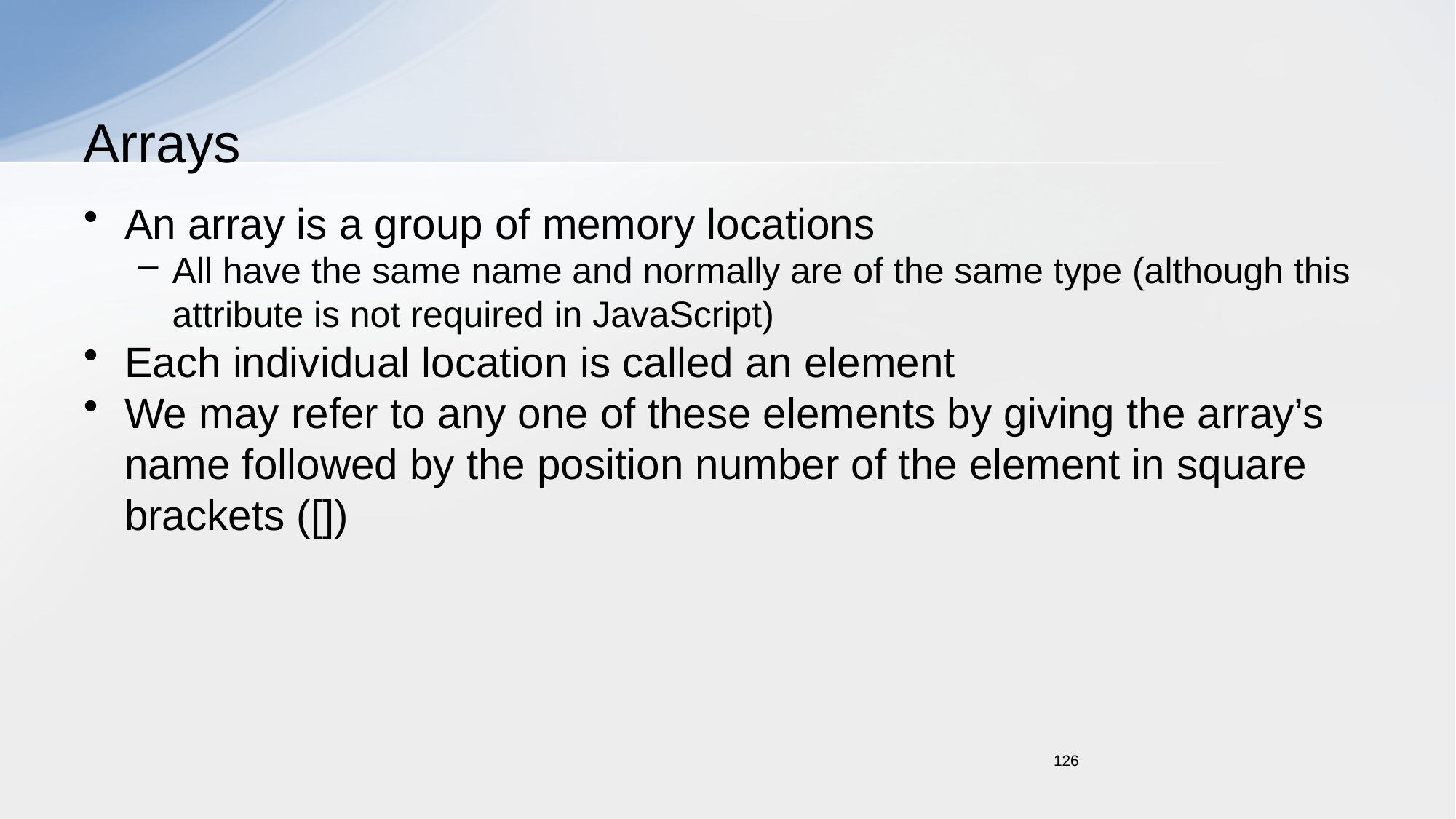

# Arrays
An array is a group of memory locations
All have the same name and normally are of the same type (although this attribute is not required in JavaScript)
Each individual location is called an element
We may refer to any one of these elements by giving the array’s name followed by the position number of the element in square brackets ([])
126